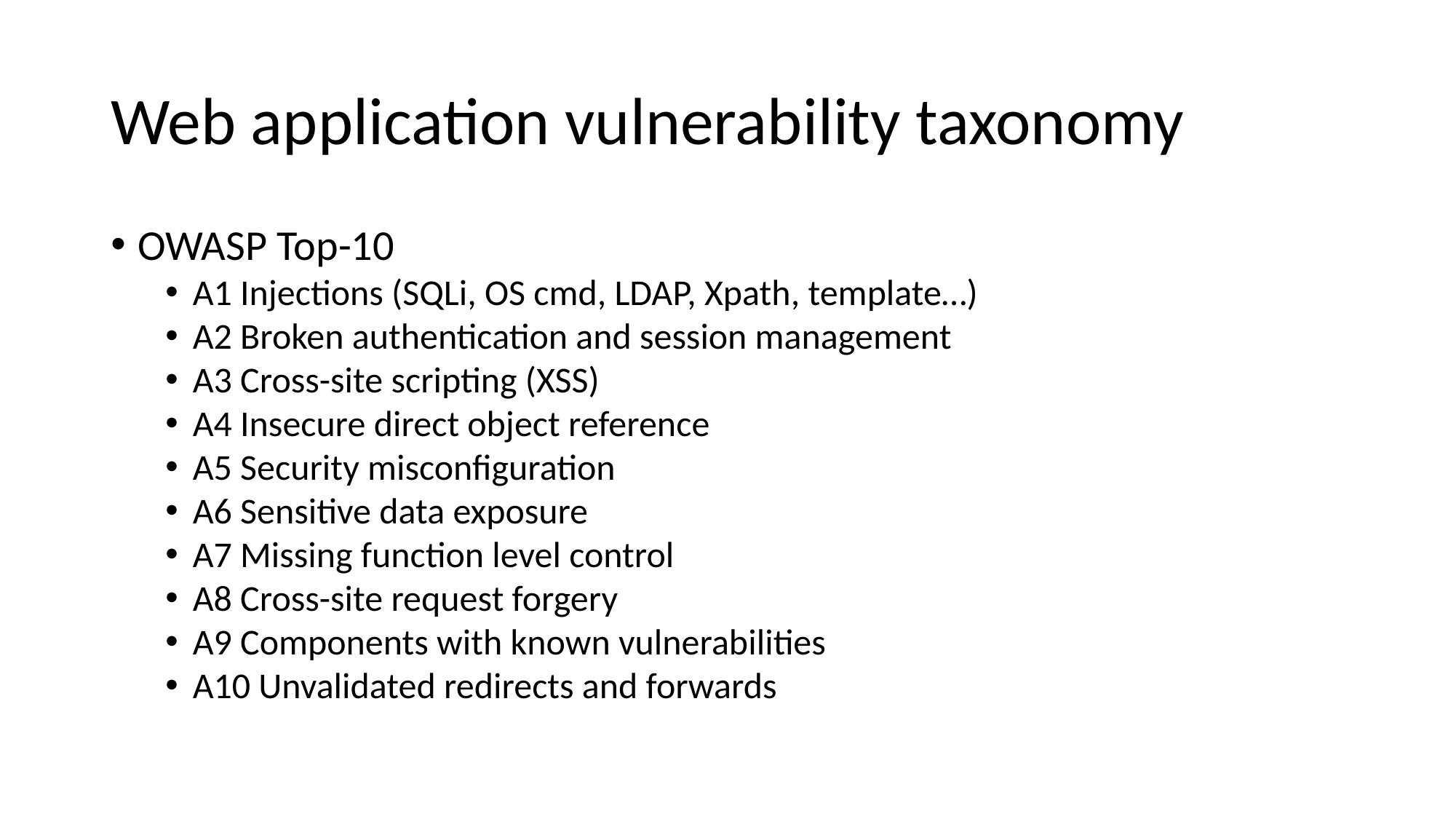

Web application vulnerability taxonomy
OWASP Top-10
A1 Injections (SQLi, OS cmd, LDAP, Xpath, template…)
A2 Broken authentication and session management
A3 Cross-site scripting (XSS)
A4 Insecure direct object reference
A5 Security misconfiguration
A6 Sensitive data exposure
A7 Missing function level control
A8 Cross-site request forgery
A9 Components with known vulnerabilities
A10 Unvalidated redirects and forwards